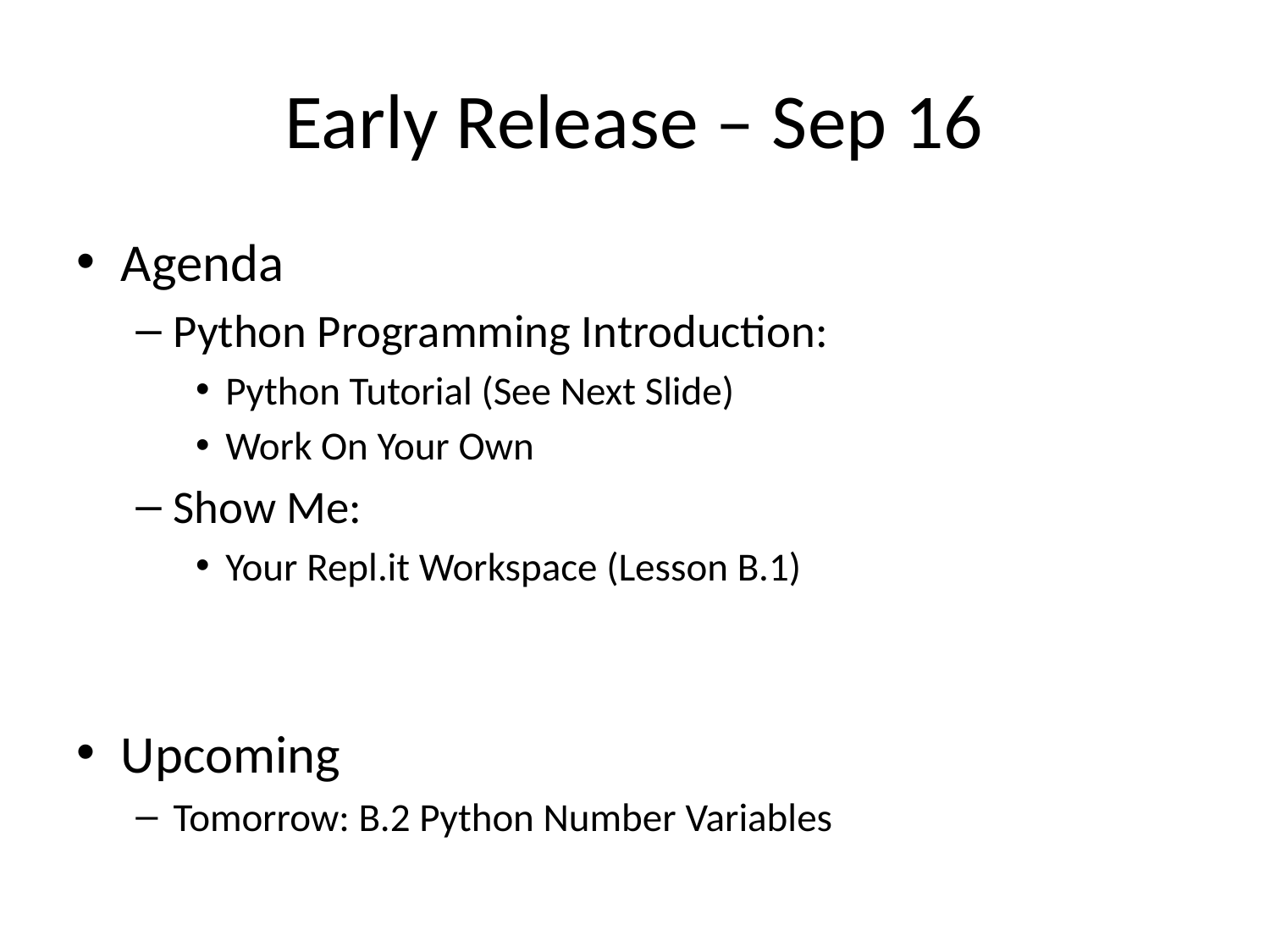

# Early Release – Sep 16
Agenda
Python Programming Introduction:
Python Tutorial (See Next Slide)
Work On Your Own
Show Me:
Your Repl.it Workspace (Lesson B.1)

Upcoming
Tomorrow: B.2 Python Number Variables